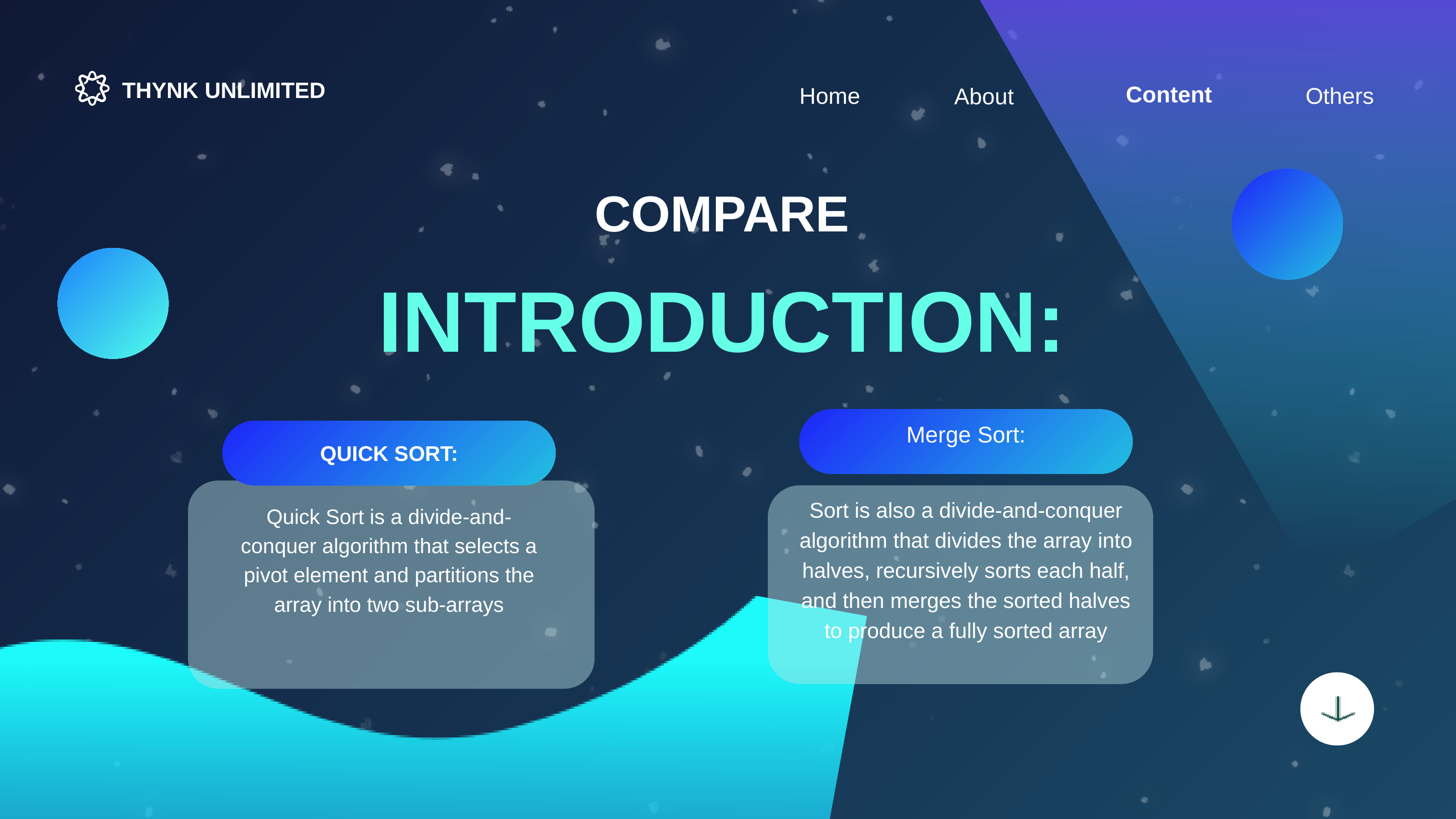

THYNK UNLIMITED
Content
Home
Others
About

COMPARE

INTRODUCTION:

Merge Sort:

QUICK SORT:

.

Sort is also a divide-and-conquer algorithm that divides the array into halves, recursively sorts each half, and then merges the sorted halves to produce a fully sorted array
Quick Sort is a divide-and-conquer algorithm that selects a pivot element and partitions the array into two sub-arrays